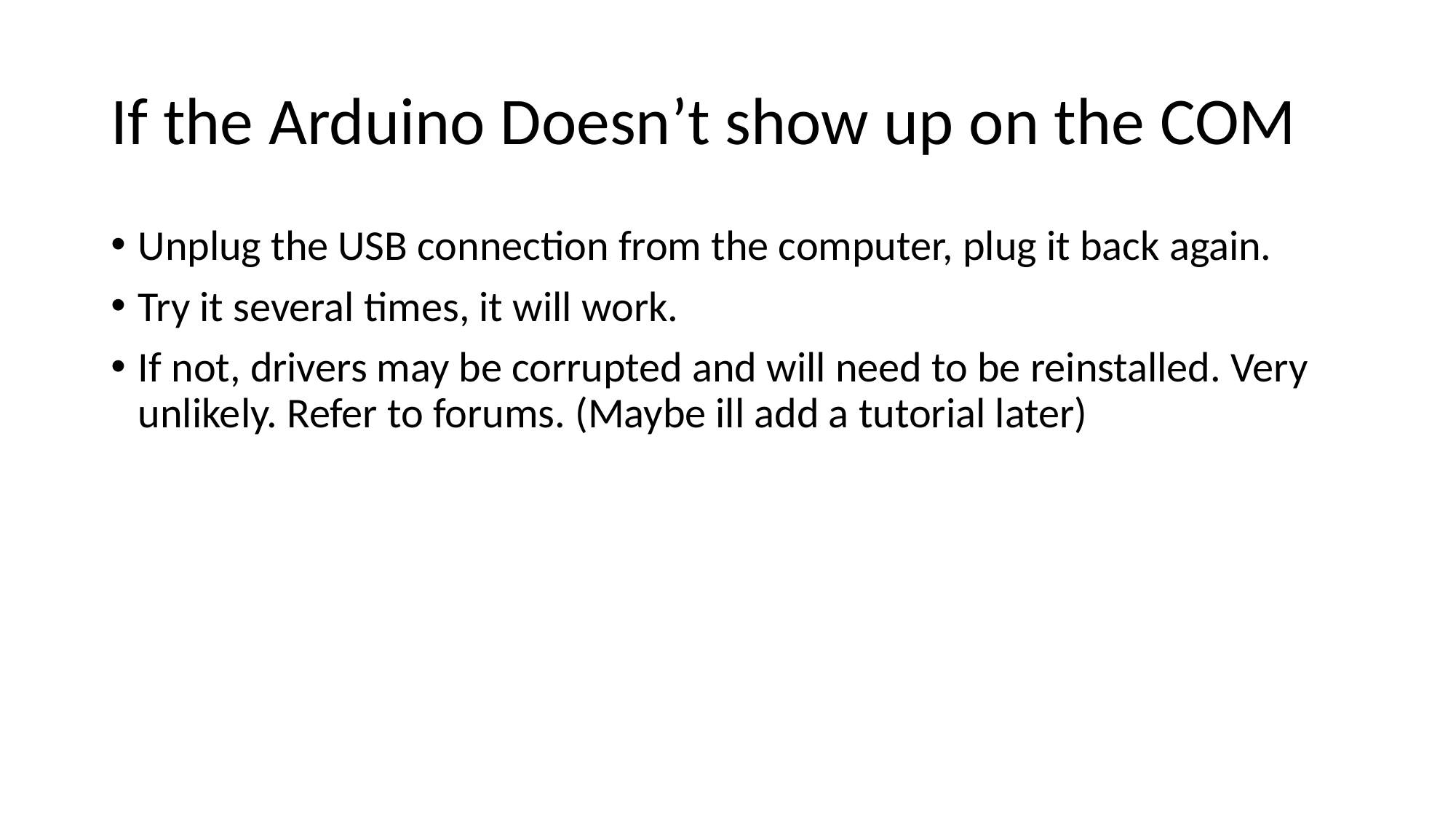

# If the Arduino Doesn’t show up on the COM
Unplug the USB connection from the computer, plug it back again.
Try it several times, it will work.
If not, drivers may be corrupted and will need to be reinstalled. Very unlikely. Refer to forums. (Maybe ill add a tutorial later)